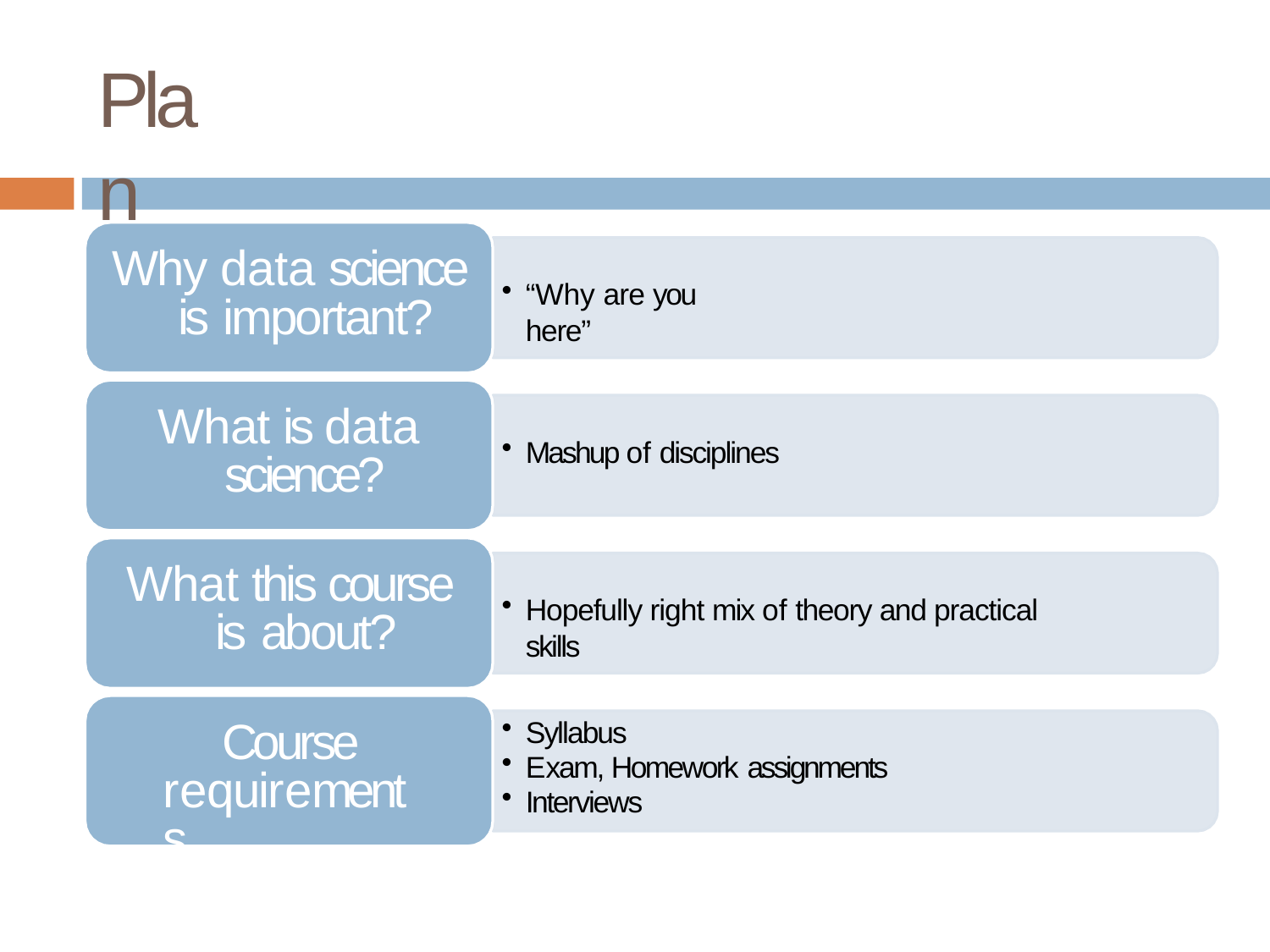

# Plan

Why data science  is important?

“Why are you here”

What is data  science?

Mashup of disciplines

What this course  is about?

Hopefully right mix of theory and practical skills

Course  requirements

Syllabus
Exam, Homework assignments
Interviews